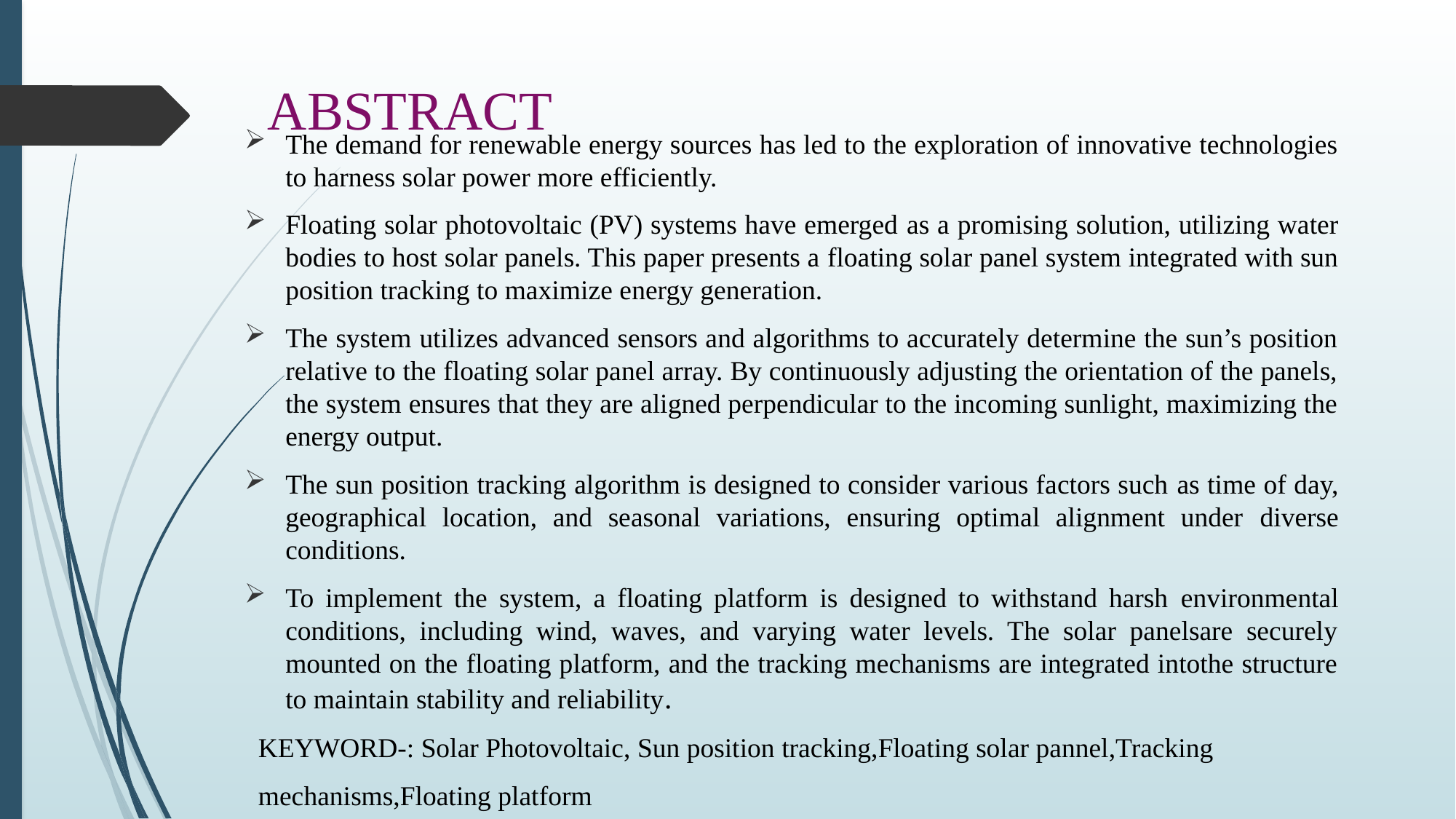

# ABSTRACT
The demand for renewable energy sources has led to the exploration of innovative technologies to harness solar power more efficiently.
Floating solar photovoltaic (PV) systems have emerged as a promising solution, utilizing water bodies to host solar panels. This paper presents a floating solar panel system integrated with sun position tracking to maximize energy generation.
The system utilizes advanced sensors and algorithms to accurately determine the sun’s position relative to the floating solar panel array. By continuously adjusting the orientation of the panels, the system ensures that they are aligned perpendicular to the incoming sunlight, maximizing the energy output.
The sun position tracking algorithm is designed to consider various factors such as time of day, geographical location, and seasonal variations, ensuring optimal alignment under diverse conditions.
To implement the system, a floating platform is designed to withstand harsh environmental conditions, including wind, waves, and varying water levels. The solar panelsare securely mounted on the floating platform, and the tracking mechanisms are integrated intothe structure to maintain stability and reliability.
  KEYWORD-: Solar Photovoltaic, Sun position tracking,Floating solar pannel,Tracking
  mechanisms,Floating platform